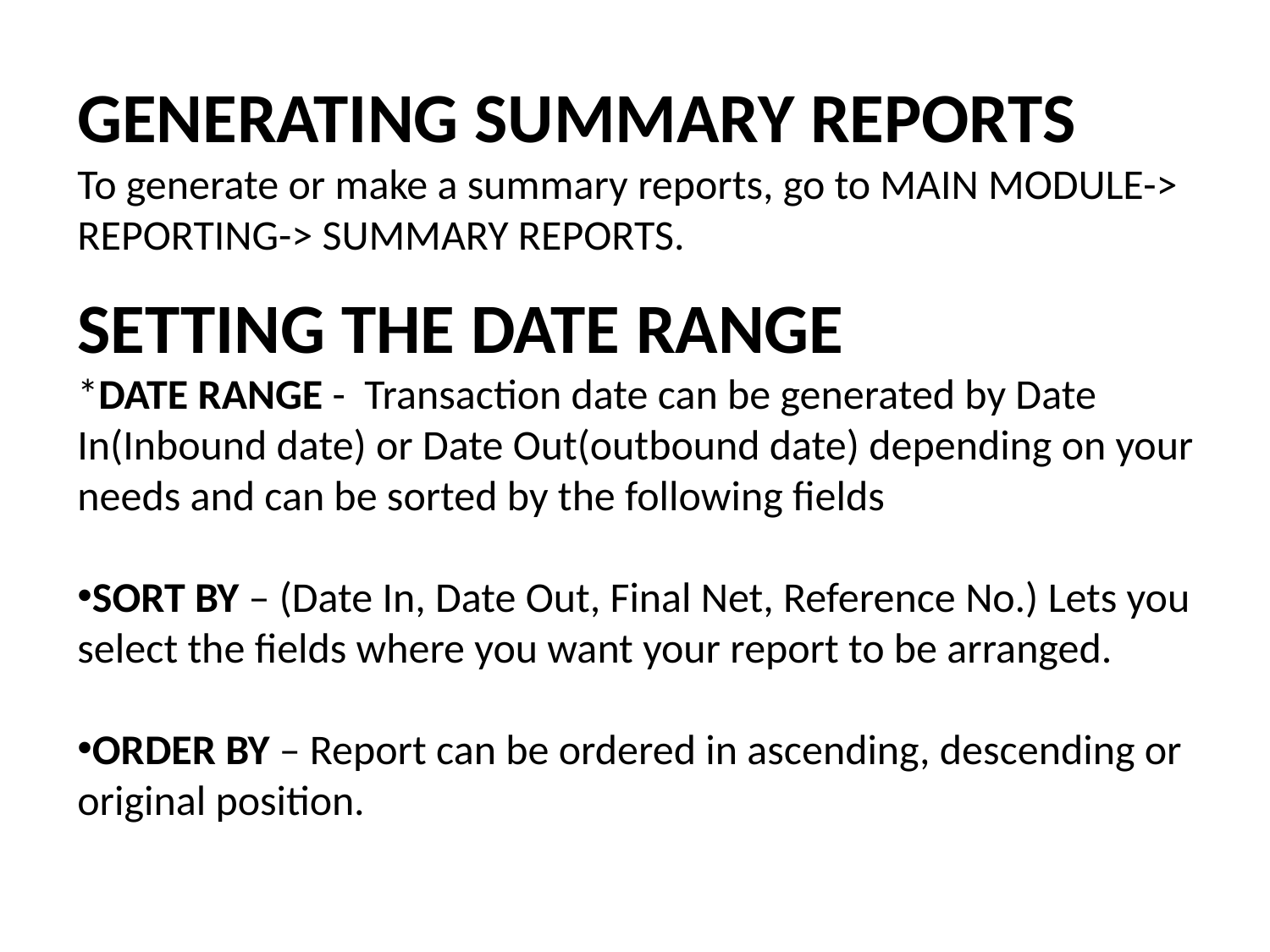

GENERATING SUMMARY REPORTS
To generate or make a summary reports, go to MAIN MODULE-> REPORTING-> SUMMARY REPORTS.

SETTING THE DATE RANGE
*DATE RANGE -  Transaction date can be generated by Date In(Inbound date) or Date Out(outbound date) depending on your needs and can be sorted by the following fields

SORT BY – (Date In, Date Out, Final Net, Reference No.) Lets you select the fields where you want your report to be arranged.

ORDER BY – Report can be ordered in ascending, descending or original position.